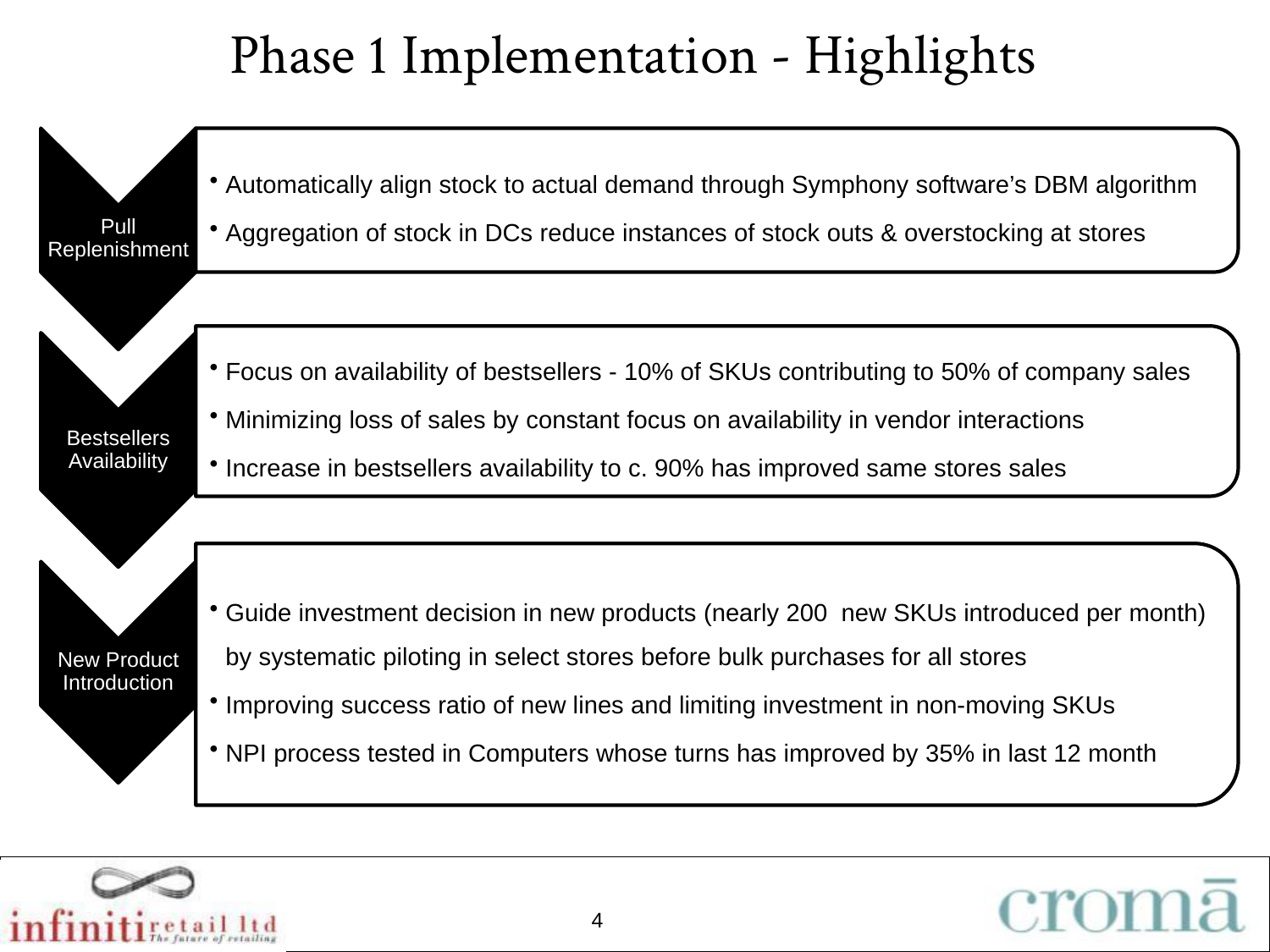

Phase 1 Implementation - Highlights
Pull Replenishment
Automatically align stock to actual demand through Symphony software’s DBM algorithm
Aggregation of stock in DCs reduce instances of stock outs & overstocking at stores
Bestsellers Availability
Focus on availability of bestsellers - 10% of SKUs contributing to 50% of company sales
Minimizing loss of sales by constant focus on availability in vendor interactions
Increase in bestsellers availability to c. 90% has improved same stores sales
New Product Introduction
Guide investment decision in new products (nearly 200  new SKUs introduced per month) by systematic piloting in select stores before bulk purchases for all stores
Improving success ratio of new lines and limiting investment in non-moving SKUs
NPI process tested in Computers whose turns has improved by 35% in last 12 month